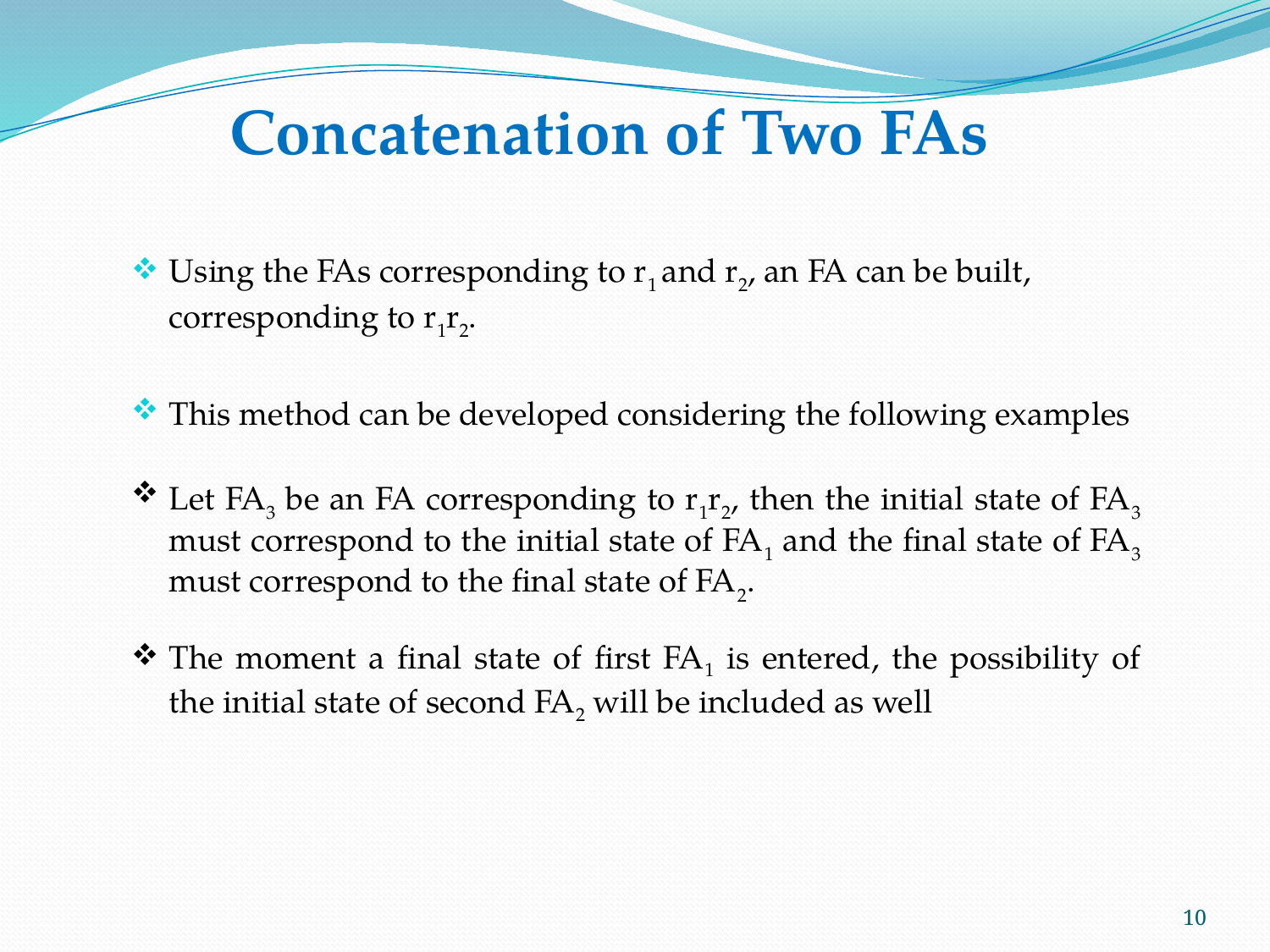

Concatenation of Two FAs
Using the FAs corresponding to r1 and r2, an FA can be built, corresponding to r1r2.

This method can be developed considering the following examples

Let FA3 be an FA corresponding to r1r2, then the initial state of FA3 must correspond to the initial state of FA1 and the final state of FA3 must correspond to the final state of FA2.

The moment a final state of first FA1 is entered, the possibility of the initial state of second FA2 will be included as well
10